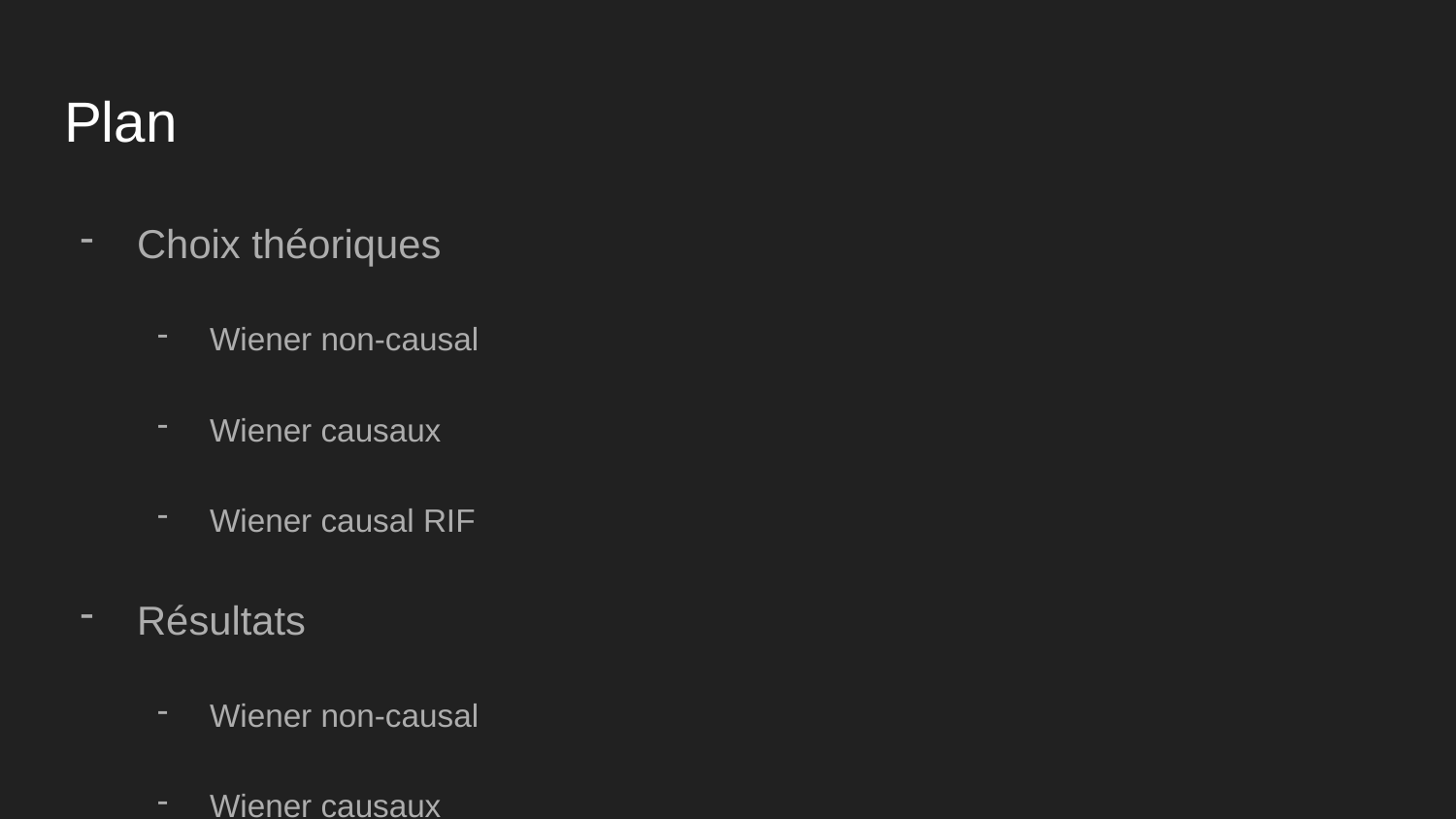

# Plan
Choix théoriques
Wiener non-causal
Wiener causaux
Wiener causal RIF
Résultats
Wiener non-causal
Wiener causaux
Wiener causal RIF
Filtrage sur signal complet
Conclusion